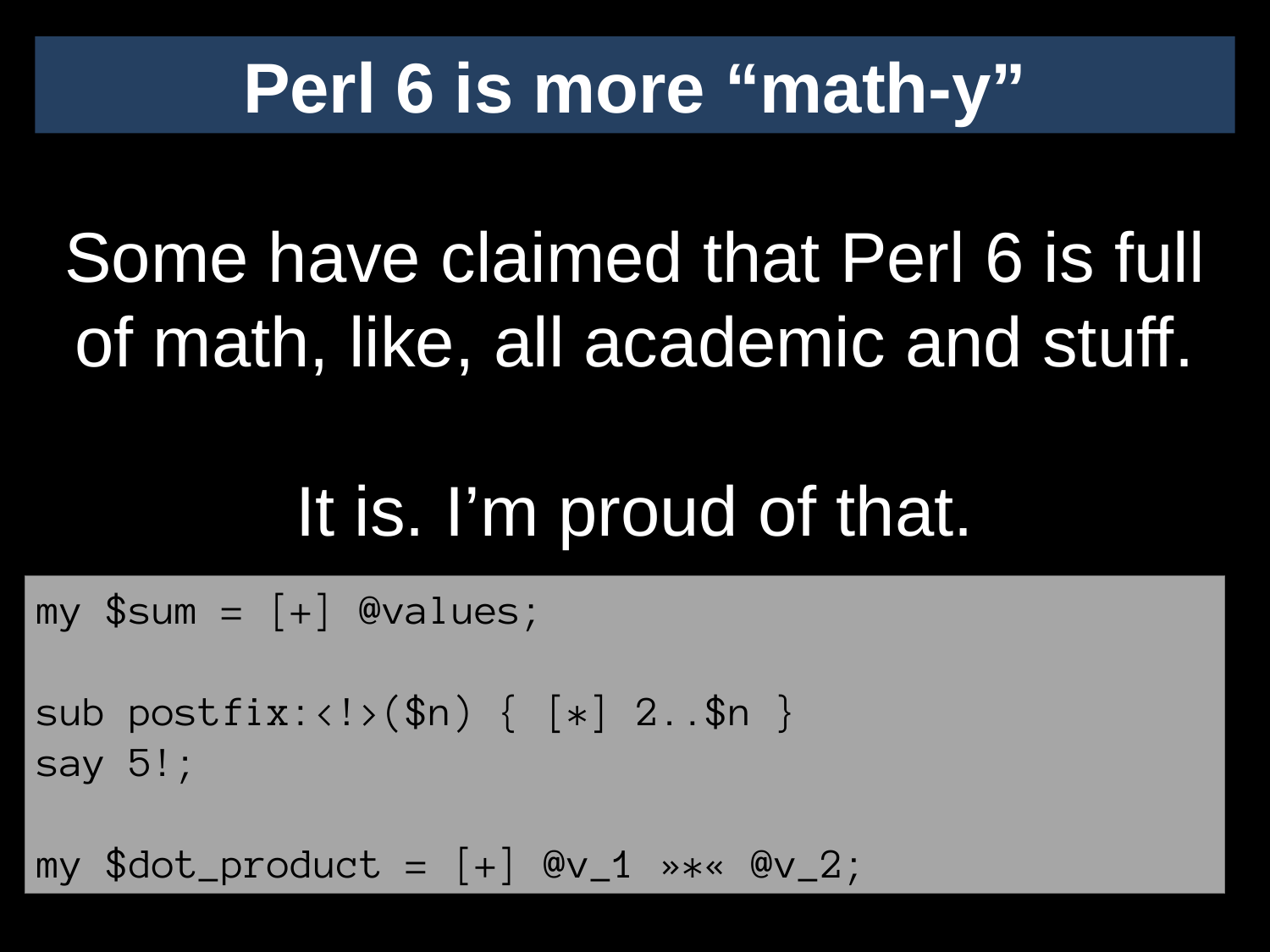

Perl 6 is more “math-y”

Some have claimed that Perl 6 is full of math, like, all academic and stuff.

It is. I’m proud of that.
my $sum = [+] @values;

sub postfix:<!>($n) { [*] 2..$n }
say 5!;

my $dot_product = [+] @v_1 »*« @v_2;